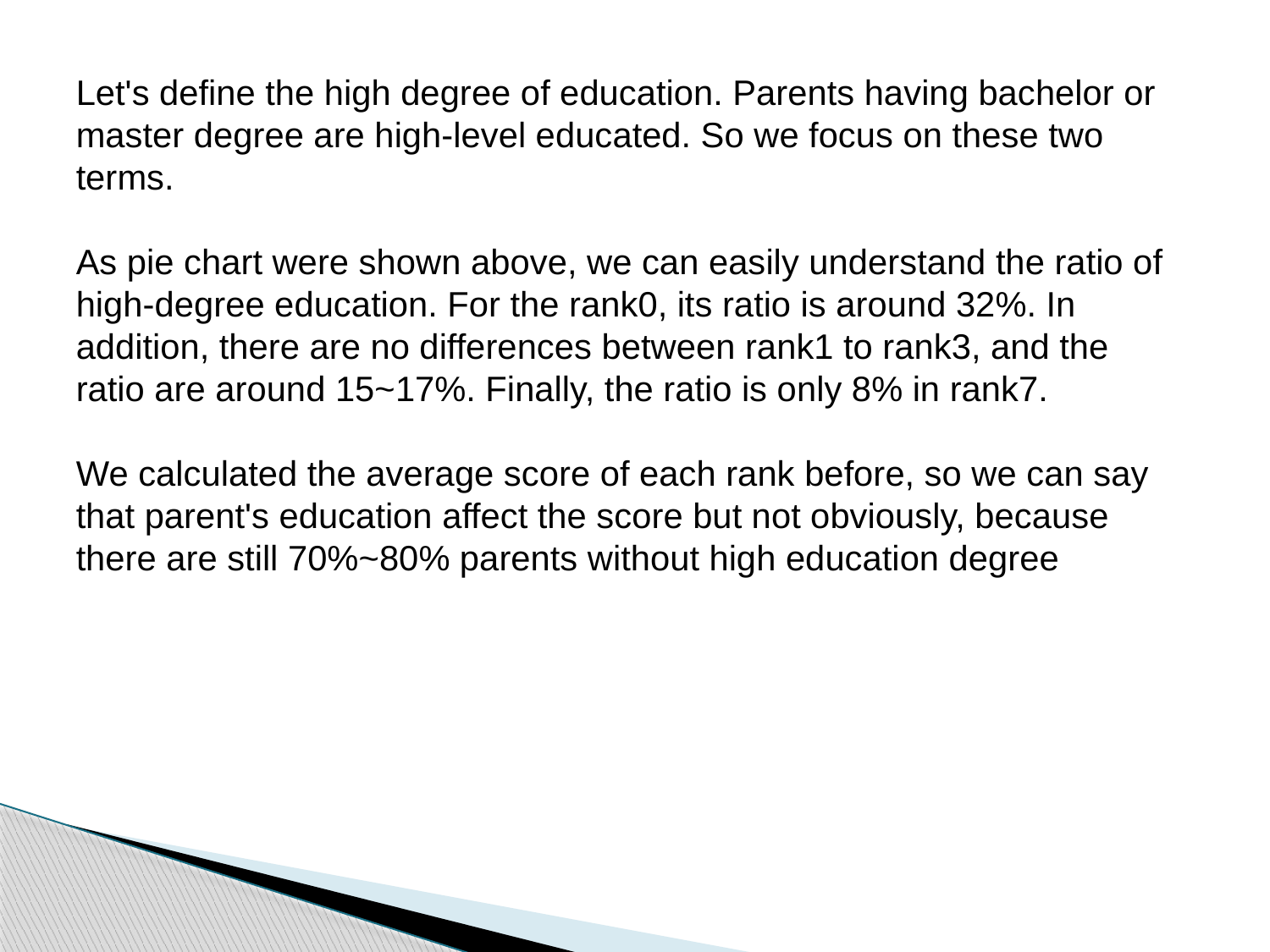

Let's define the high degree of education. Parents having bachelor or master degree are high-level educated. So we focus on these two terms.

As pie chart were shown above, we can easily understand the ratio of high-degree education. For the rank0, its ratio is around 32%. In addition, there are no differences between rank1 to rank3, and the ratio are around 15~17%. Finally, the ratio is only 8% in rank7.

We calculated the average score of each rank before, so we can say that parent's education affect the score but not obviously, because there are still 70%~80% parents without high education degree